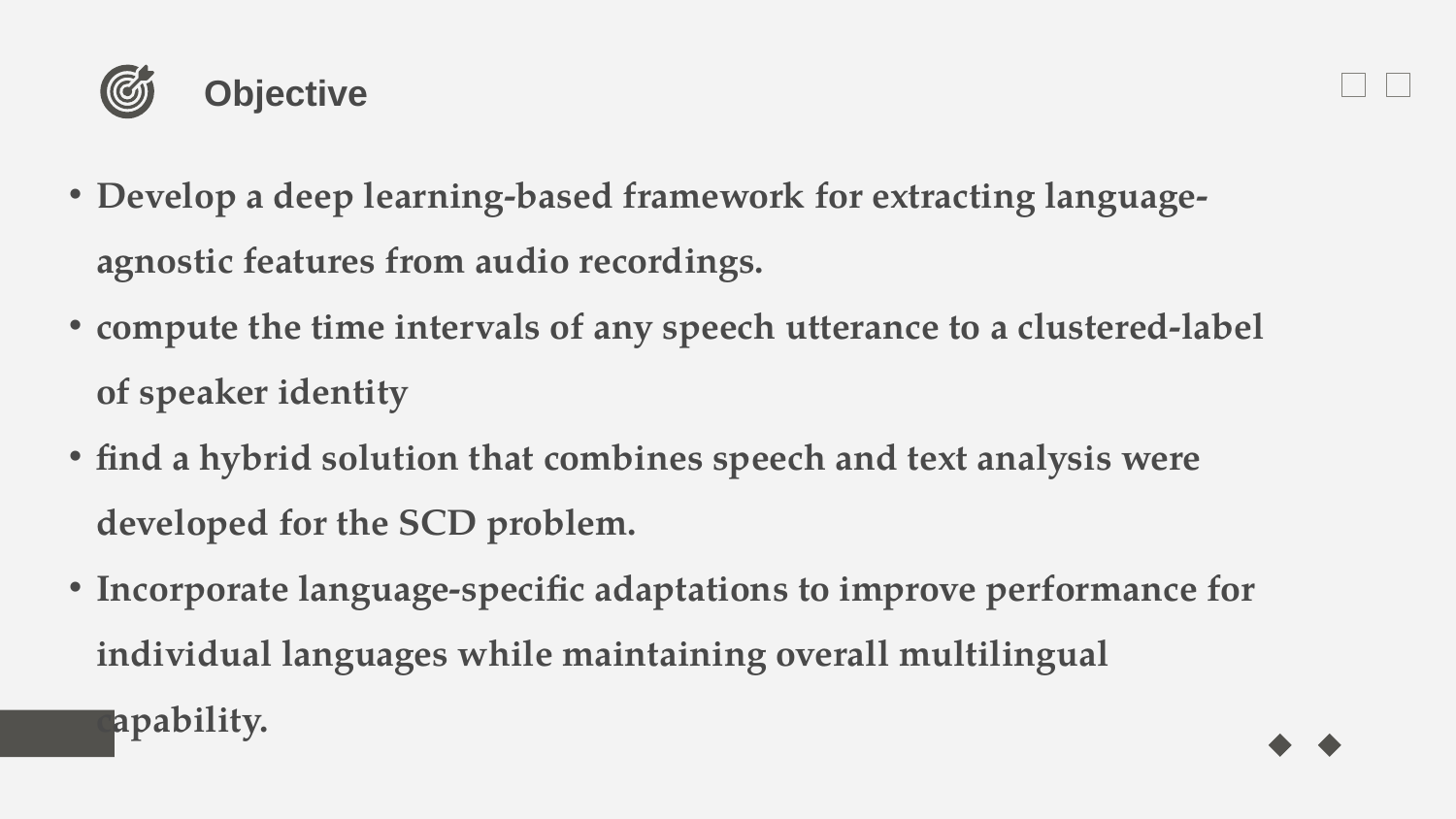

Objective

Develop a deep learning-based framework for extracting language-agnostic features from audio recordings.
compute the time intervals of any speech utterance to a clustered-label of speaker identity
find a hybrid solution that combines speech and text analysis were developed for the SCD problem.
Incorporate language-specific adaptations to improve performance for individual languages while maintaining overall multilingual capability.